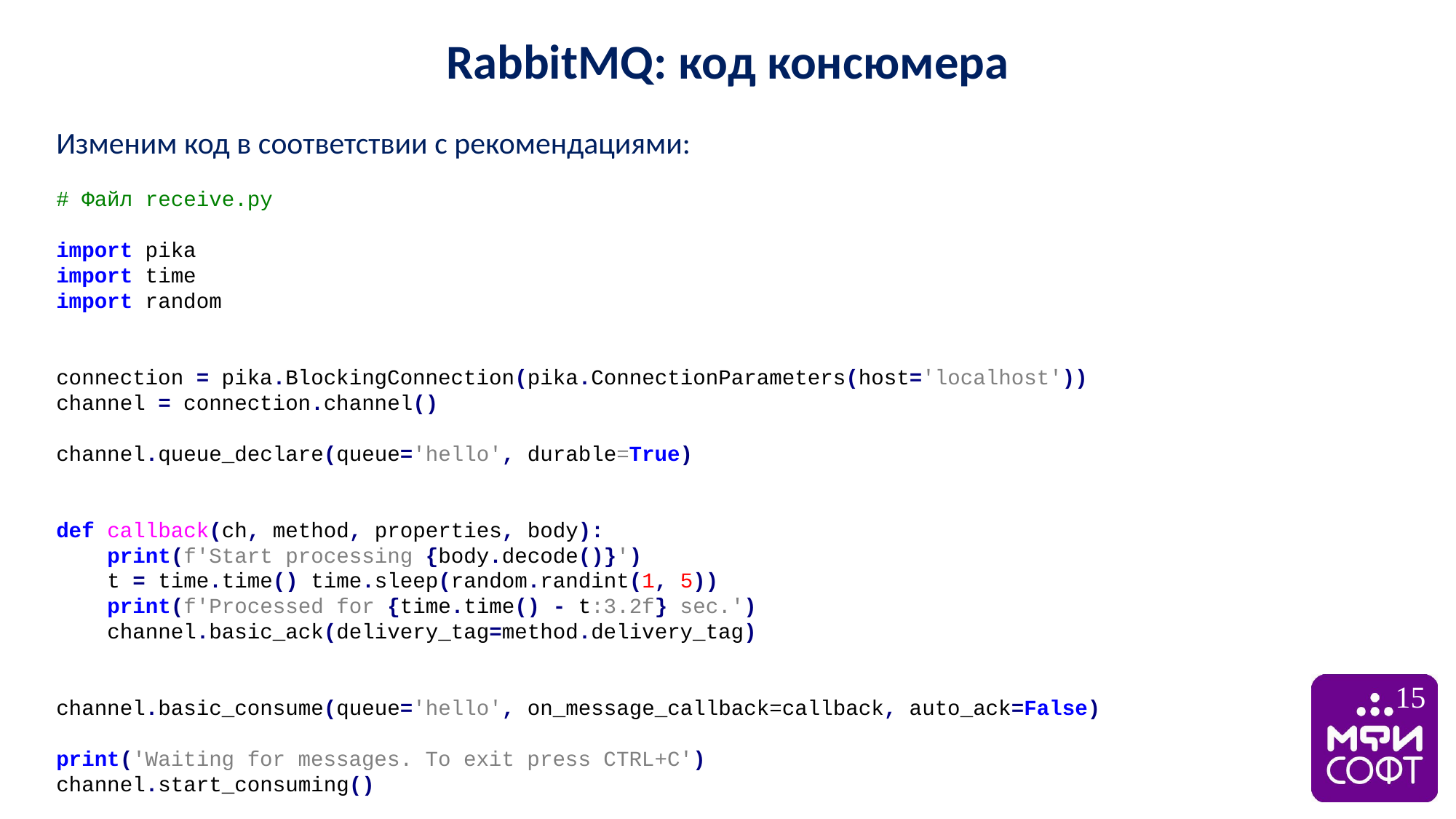

RabbitMQ: код консюмера
Изменим код в соответствии с рекомендациями:

# Файл receive.py

import pika
import time
import random

connection = pika.BlockingConnection(pika.ConnectionParameters(host='localhost'))
channel = connection.channel()

channel.queue_declare(queue='hello', durable=True)

def callback(ch, method, properties, body):
    print(f'Start processing {body.decode()}')
    t = time.time() time.sleep(random.randint(1, 5))
    print(f'Processed for {time.time() - t:3.2f} sec.')
    channel.basic_ack(delivery_tag=method.delivery_tag)

channel.basic_consume(queue='hello', on_message_callback=callback, auto_ack=False)

print('Waiting for messages. To exit press CTRL+C')
channel.start_consuming()